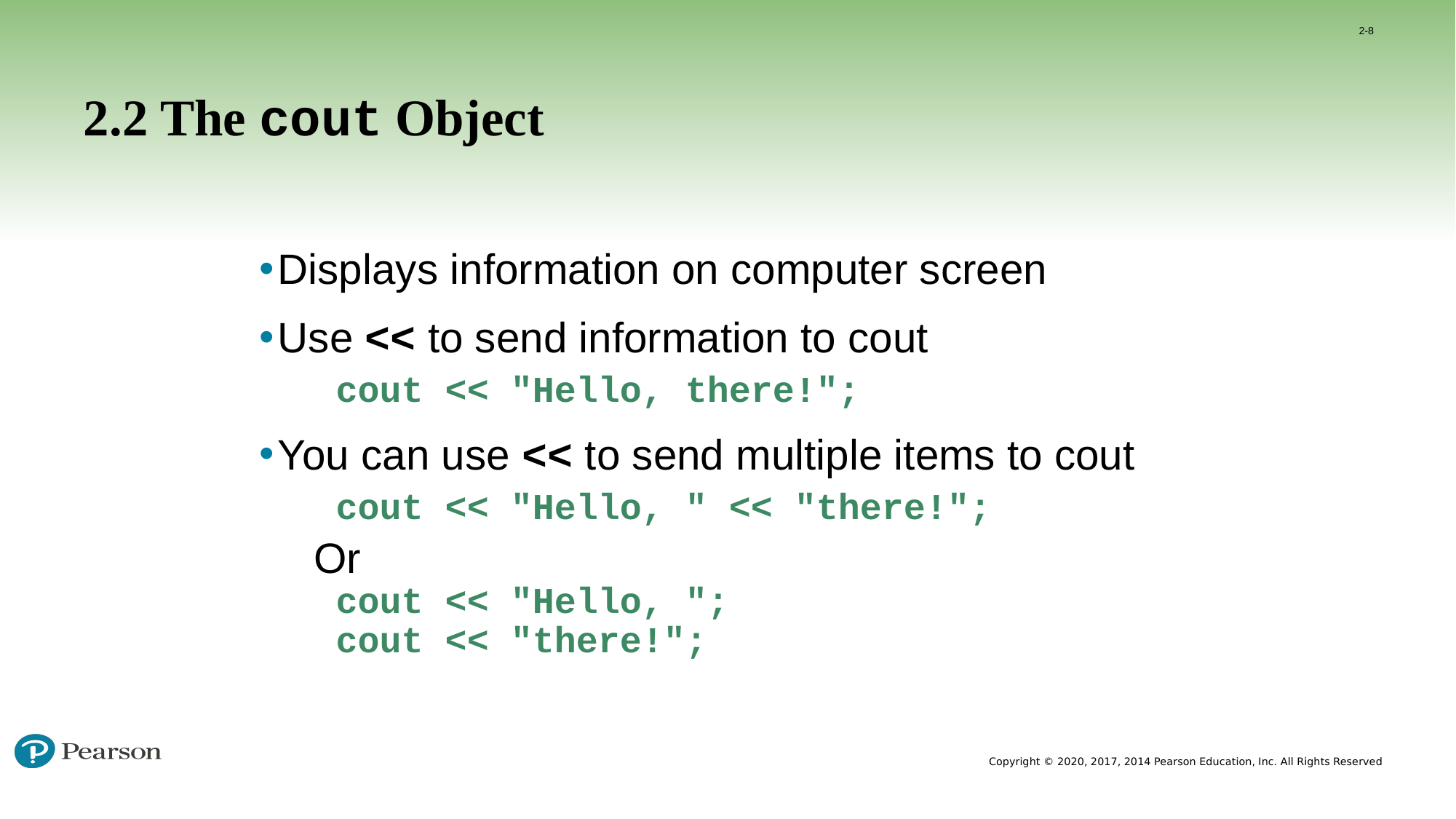

2-8
# 2.2 The cout Object
Displays information on computer screen
Use << to send information to cout
 cout << "Hello, there!";
You can use << to send multiple items to cout
 cout << "Hello, " << "there!";
Or
 cout << "Hello, ";
 cout << "there!";